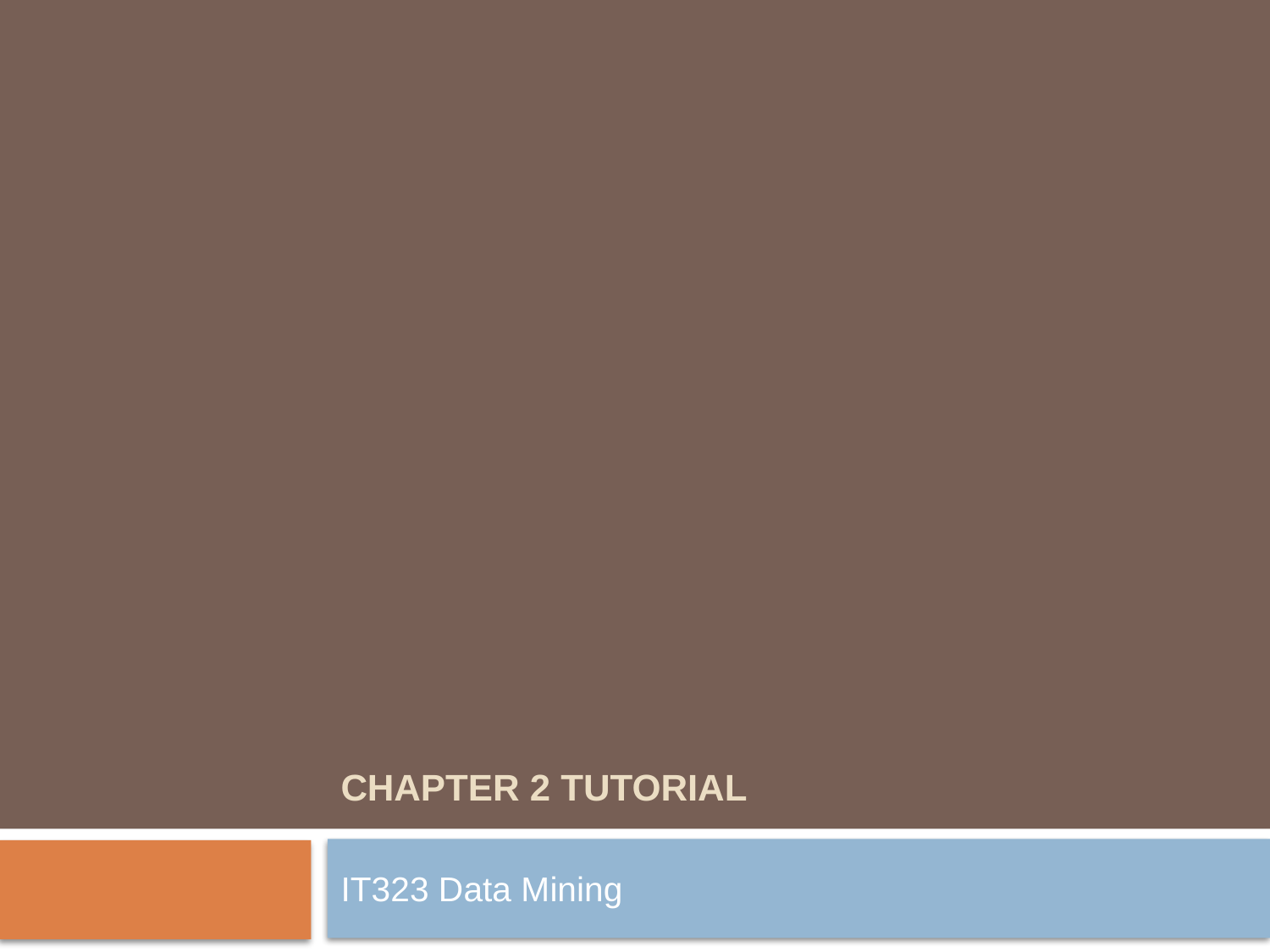

# Chapter 2 Tutorial
IT323 Data Mining